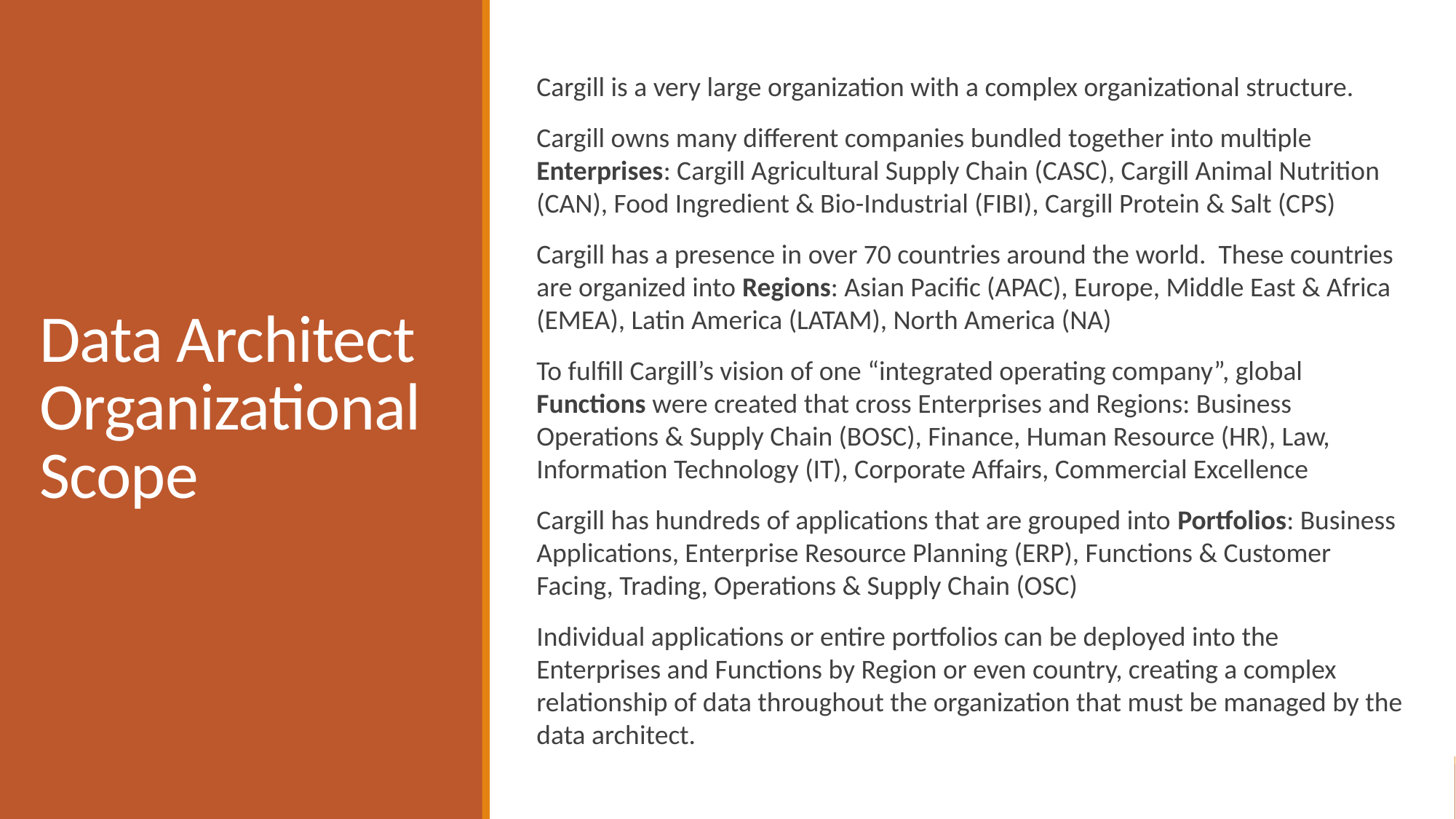

# Data Architect Organizational Scope
Cargill is a very large organization with a complex organizational structure.
Cargill owns many different companies bundled together into multiple Enterprises: Cargill Agricultural Supply Chain (CASC), Cargill Animal Nutrition (CAN), Food Ingredient & Bio-Industrial (FIBI), Cargill Protein & Salt (CPS)
Cargill has a presence in over 70 countries around the world.  These countries are organized into Regions: Asian Pacific (APAC), Europe, Middle East & Africa (EMEA), Latin America (LATAM), North America (NA)
To fulfill Cargill’s vision of one “integrated operating company”, global Functions were created that cross Enterprises and Regions: Business Operations & Supply Chain (BOSC), Finance, Human Resource (HR), Law, Information Technology (IT), Corporate Affairs, Commercial Excellence
Cargill has hundreds of applications that are grouped into Portfolios: Business Applications, Enterprise Resource Planning (ERP), Functions & Customer Facing, Trading, Operations & Supply Chain (OSC)
Individual applications or entire portfolios can be deployed into the Enterprises and Functions by Region or even country, creating a complex relationship of data throughout the organization that must be managed by the data architect.